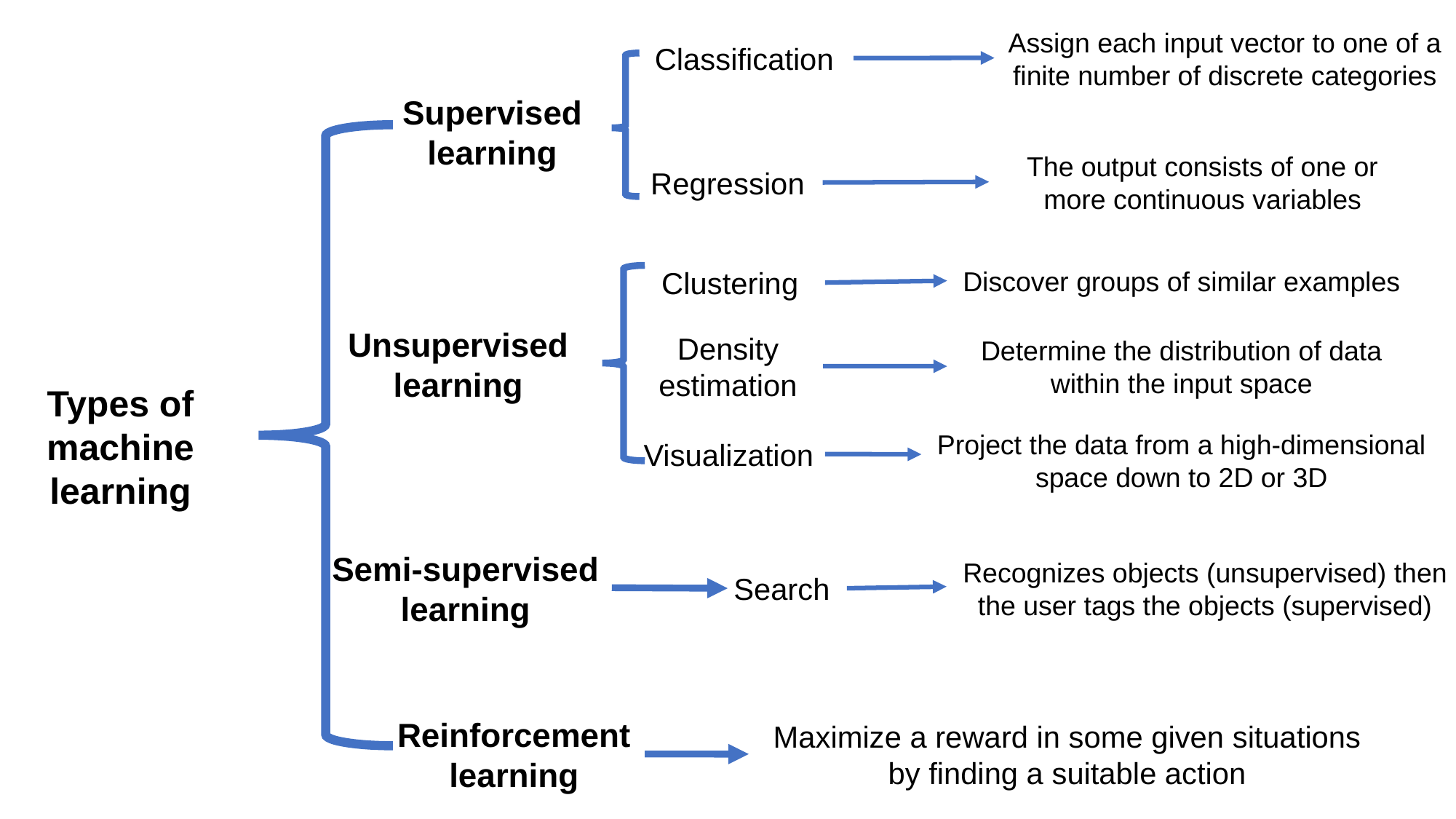

Assign each input vector to one of a finite number of discrete categories
Classification

Supervised learning

The output consists of one or more continuous variables
Regression
Clustering
Discover groups of similar examples

Unsupervised learning
Density estimation
Determine the distribution of data within the input space
Types of machine learning
Project the data from a high-dimensional space down to 2D or 3D
Visualization
Semi-supervised learning
Recognizes objects (unsupervised) then the user tags the objects (supervised)
Search
Reinforcement learning
Maximize a reward in some given situations
by finding a suitable action